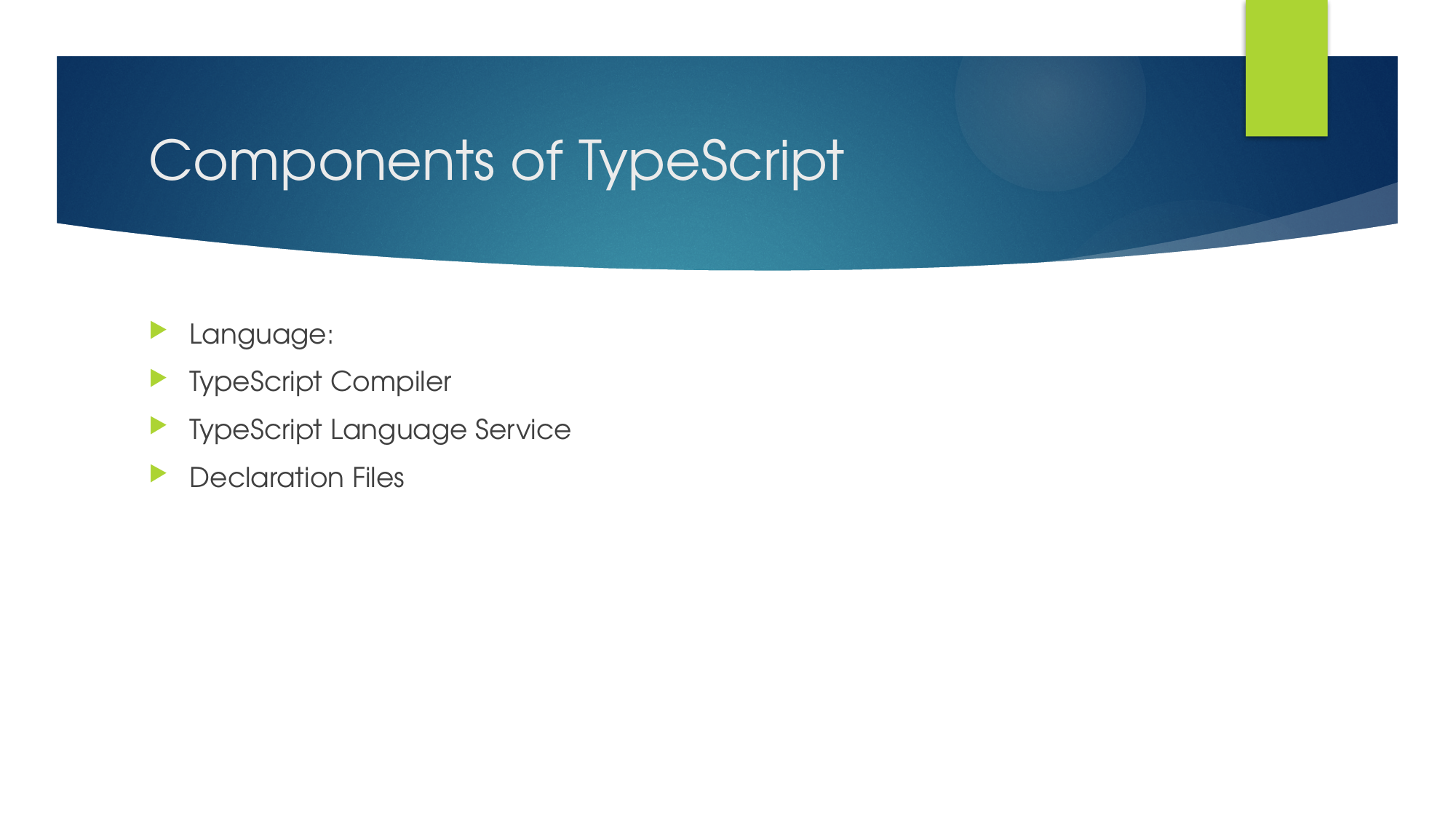

# Components of TypeScript
Language:
TypeScript Compiler
TypeScript Language Service
Declaration Files